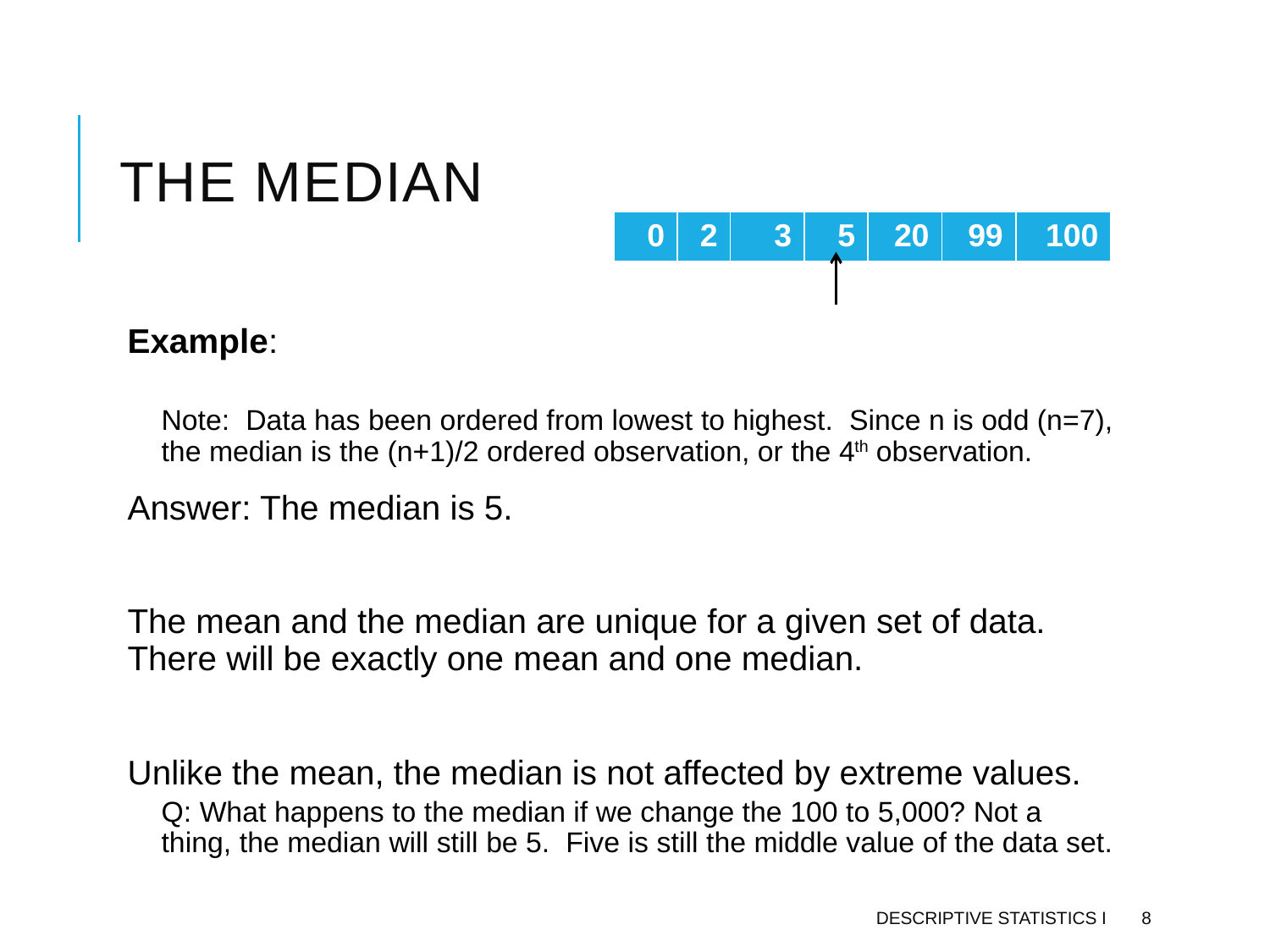

# The Median
| 0 | 2 | 3 | 5 | 20 | 99 | 100 |
| --- | --- | --- | --- | --- | --- | --- |
Example:

Note:  Data has been ordered from lowest to highest.  Since n is odd (n=7), the median is the (n+1)/2 ordered observation, or the 4th observation.
Answer: The median is 5.

The mean and the median are unique for a given set of data. There will be exactly one mean and one median.

Unlike the mean, the median is not affected by extreme values.
Q: What happens to the median if we change the 100 to 5,000? Not a thing, the median will still be 5.  Five is still the middle value of the data set.

Descriptive Statistics I
8